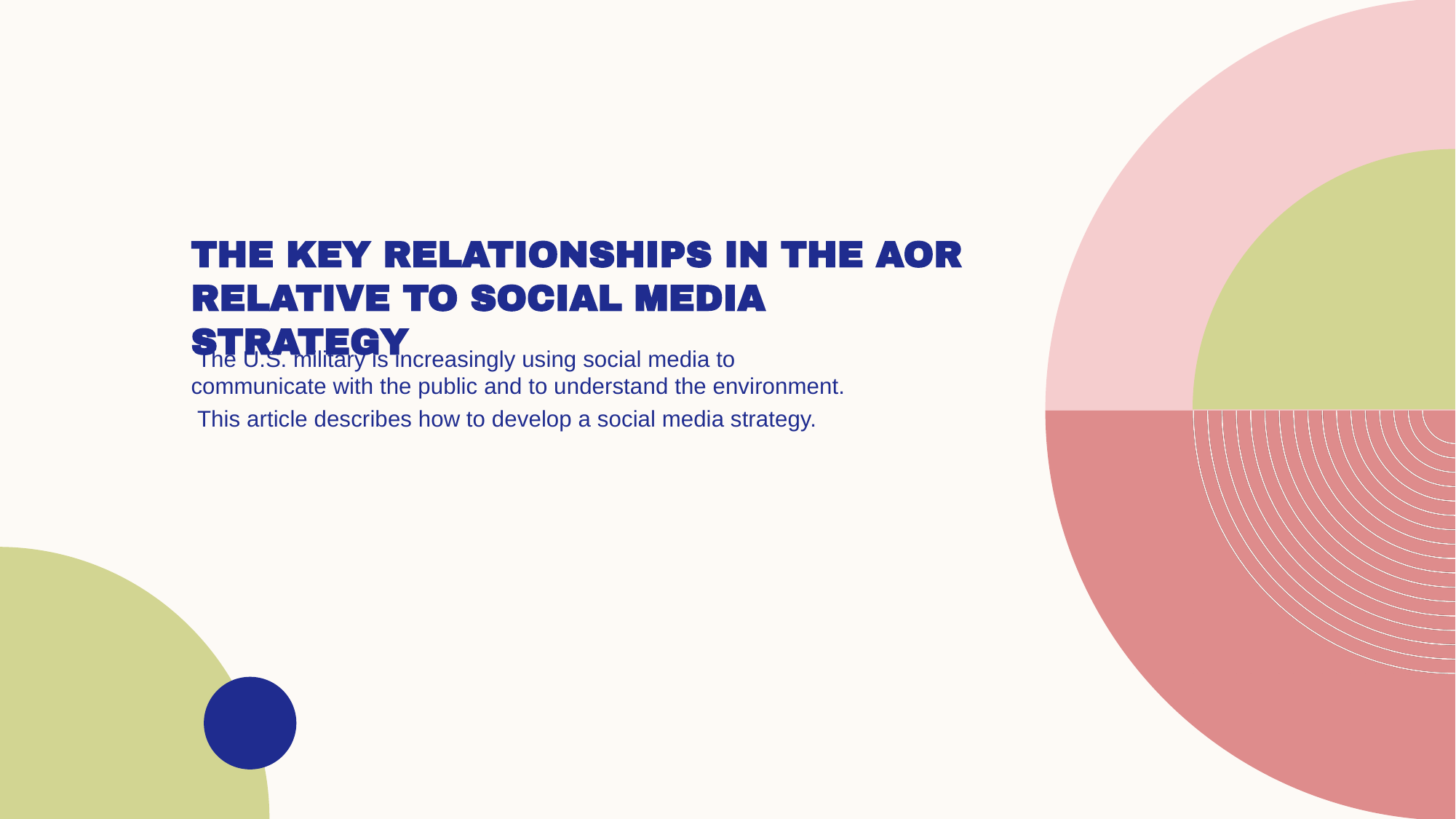

# The key relationships in the AOR relative to social media strategy
 The U.S. military is increasingly using social media to communicate with the public and to understand the environment.
 This article describes how to develop a social media strategy.